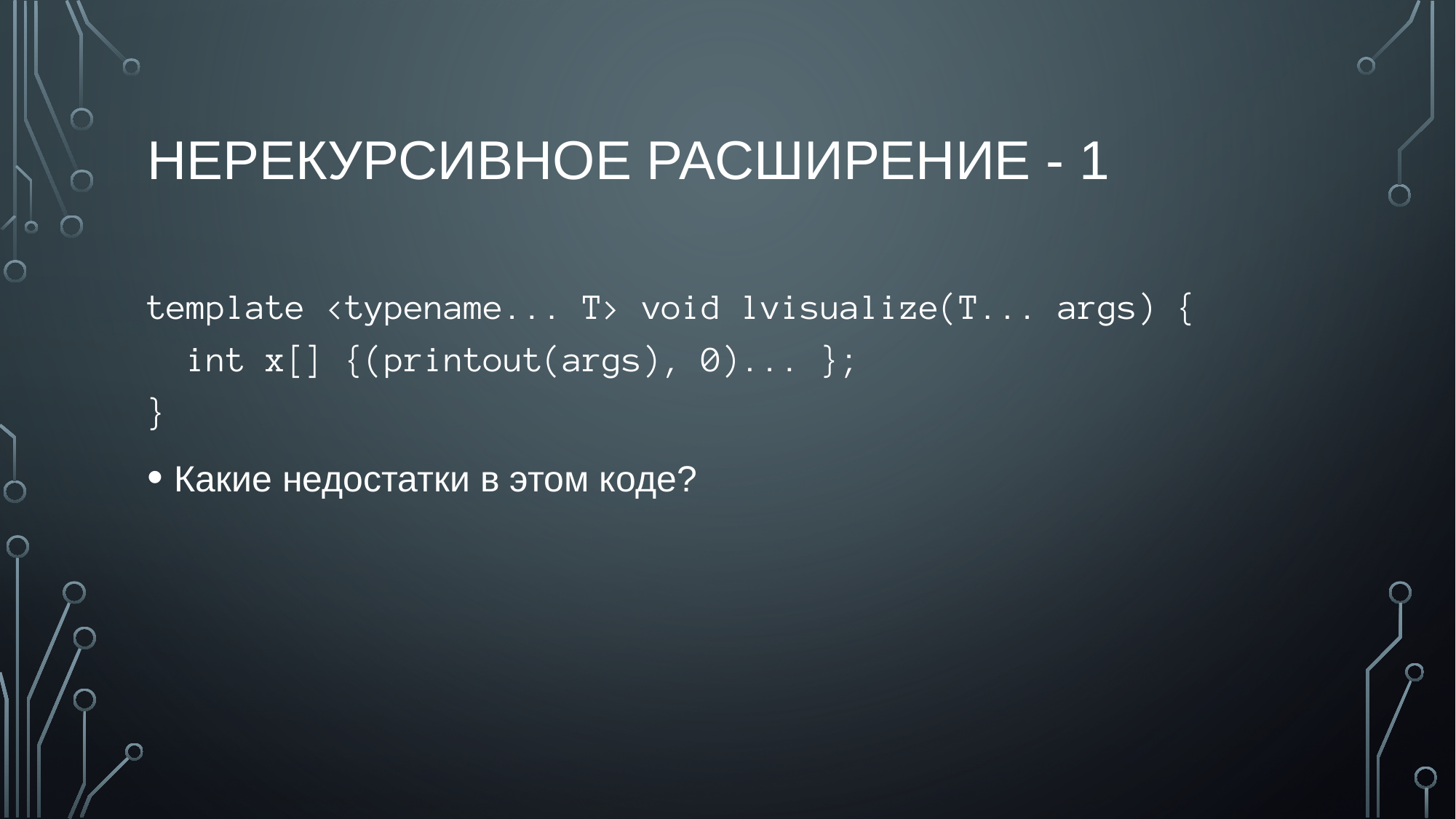

# нерекурсивное расширение - 1
template <typename... T> void lvisualize(T... args) {
  int x[] {(printout(args), 0)... };
}
Какие недостатки в этом коде?